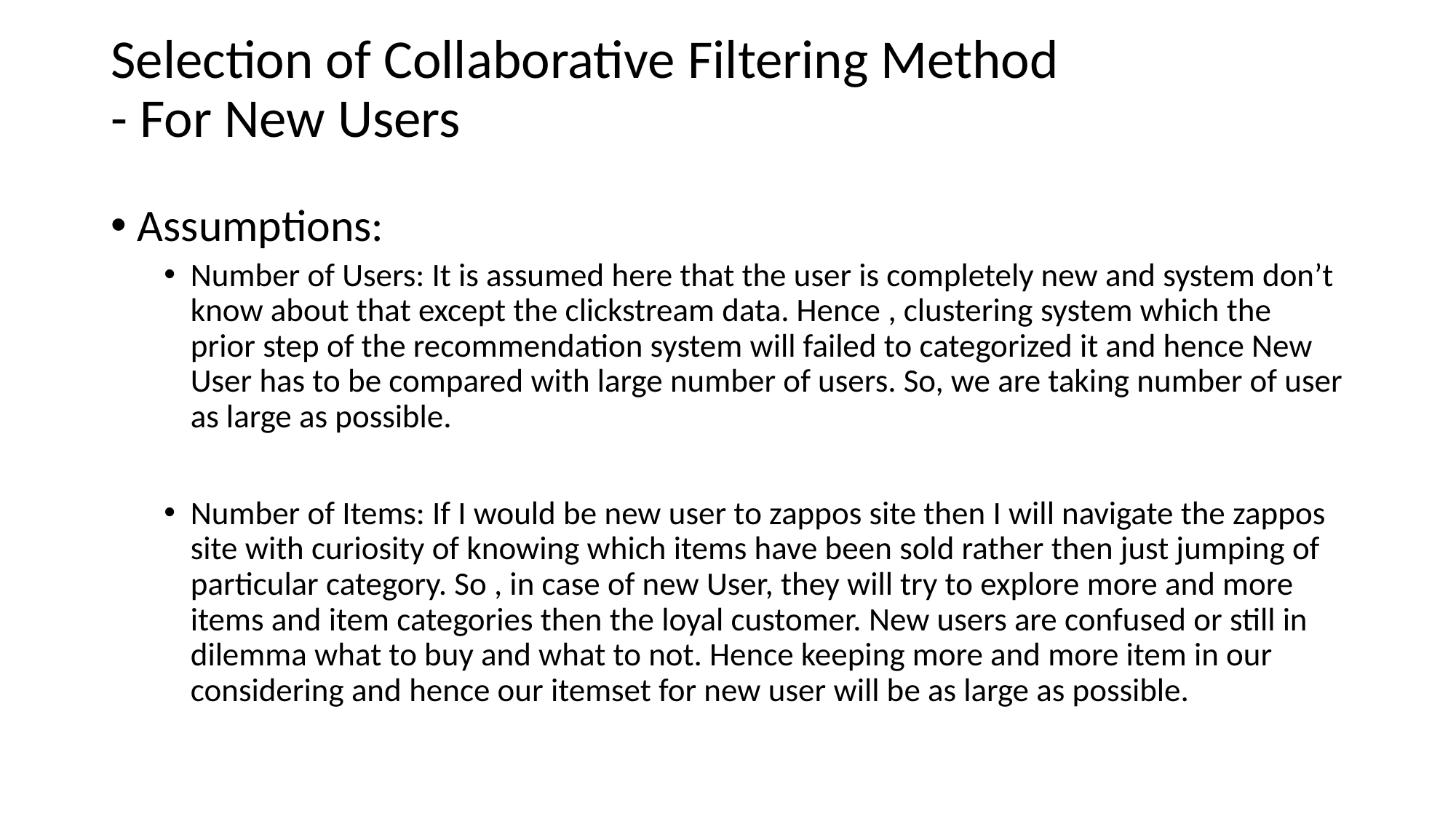

# Selection of Collaborative Filtering Method - For New Users
Assumptions:
Number of Users: It is assumed here that the user is completely new and system don’t know about that except the clickstream data. Hence , clustering system which the prior step of the recommendation system will failed to categorized it and hence New User has to be compared with large number of users. So, we are taking number of user as large as possible.

Number of Items: If I would be new user to zappos site then I will navigate the zappos site with curiosity of knowing which items have been sold rather then just jumping of particular category. So , in case of new User, they will try to explore more and more items and item categories then the loyal customer. New users are confused or still in dilemma what to buy and what to not. Hence keeping more and more item in our considering and hence our itemset for new user will be as large as possible.